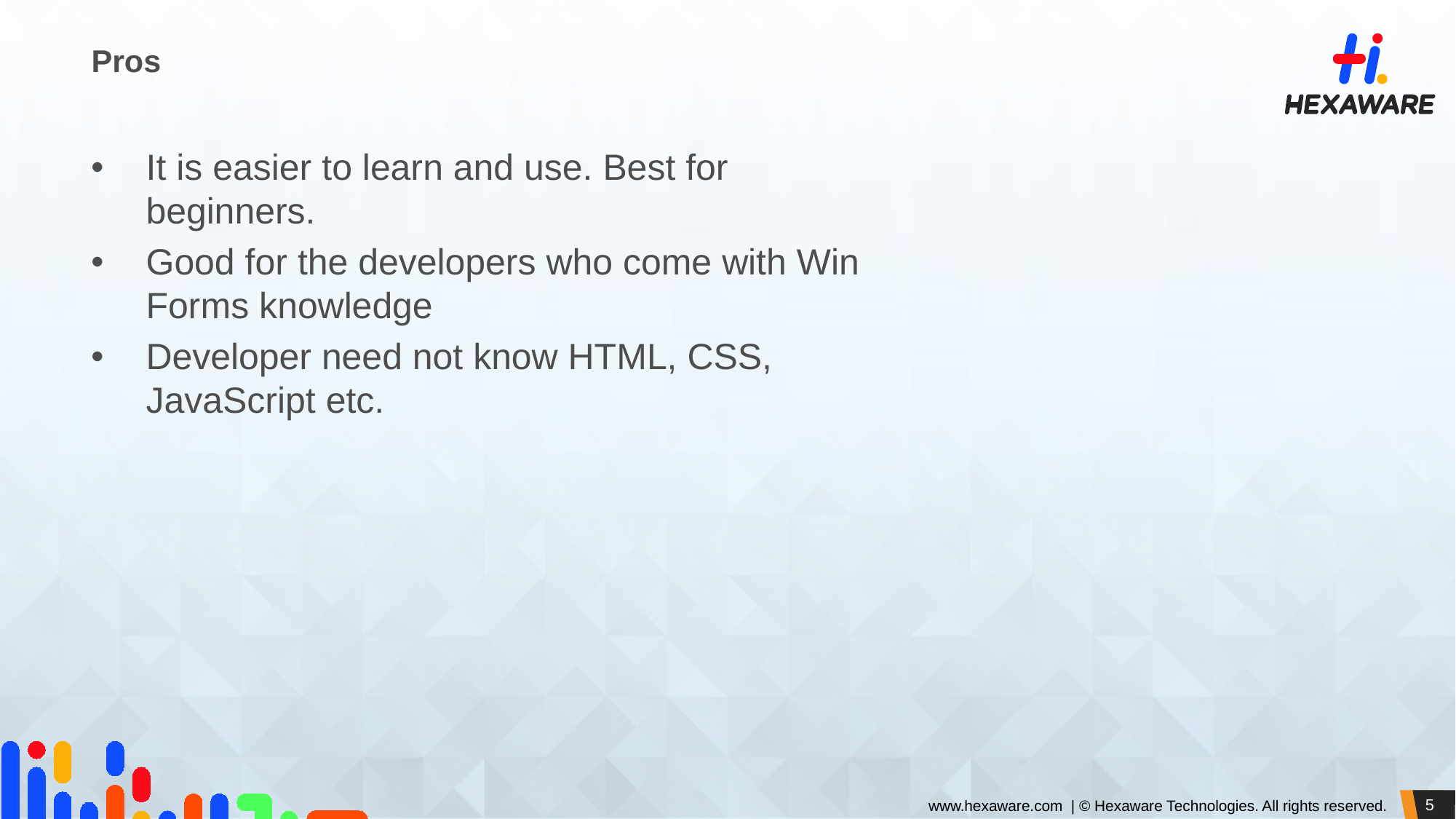

# Pros
It is easier to learn and use. Best for beginners.
Good for the developers who come with Win Forms knowledge
Developer need not know HTML, CSS, JavaScript etc.